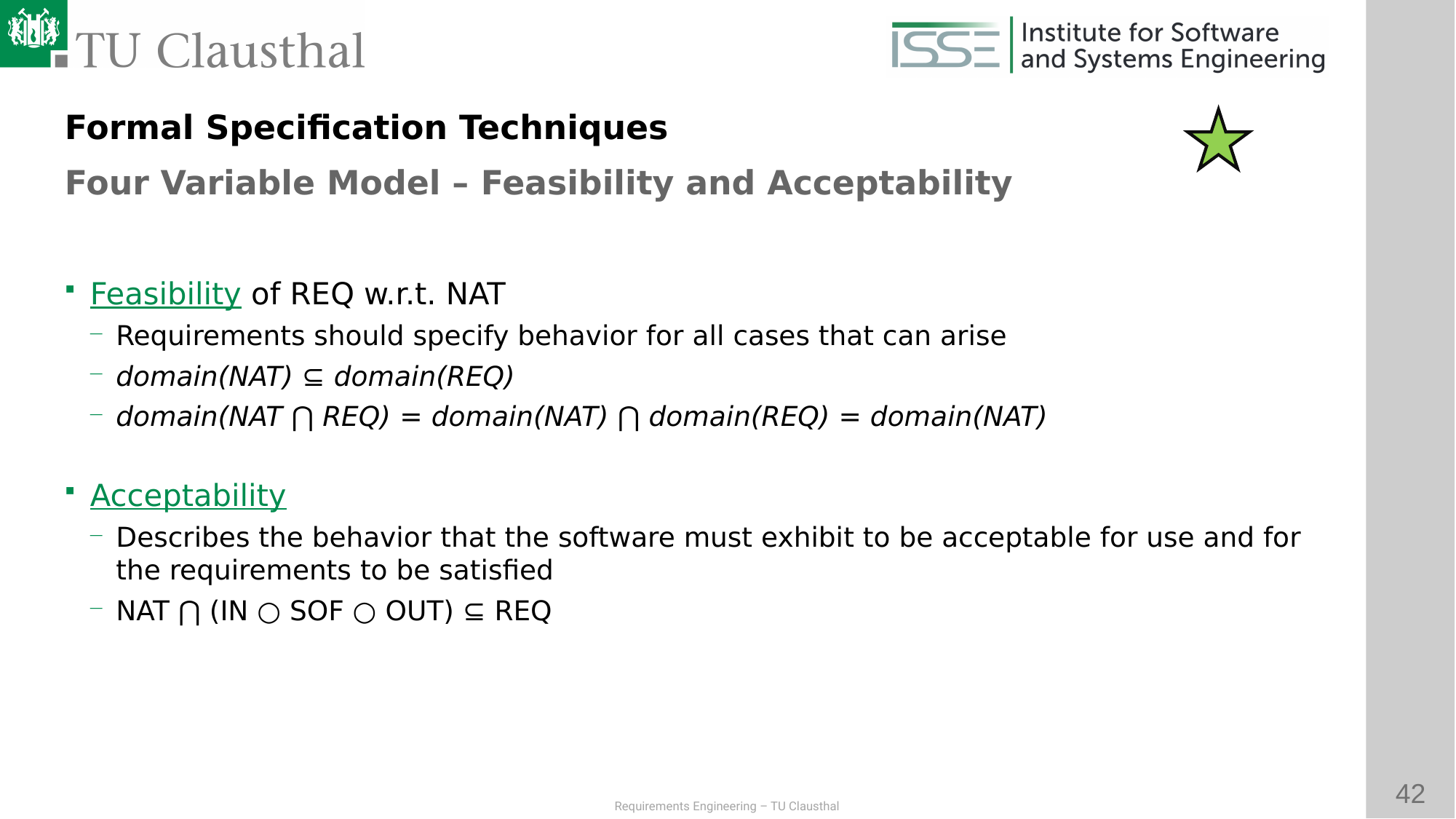

Formal Specification Techniques

Four Variable Model – Feasibility and Acceptability
# Feasibility of REQ w.r.t. NAT
Requirements should specify behavior for all cases that can arise
domain(NAT) ⊆ domain(REQ)
domain(NAT ⋂ REQ) = domain(NAT) ⋂ domain(REQ) = domain(NAT)
Acceptability
Describes the behavior that the software must exhibit to be acceptable for use and for the requirements to be satisfied
NAT ⋂ (IN ○ SOF ○ OUT) ⊆ REQ